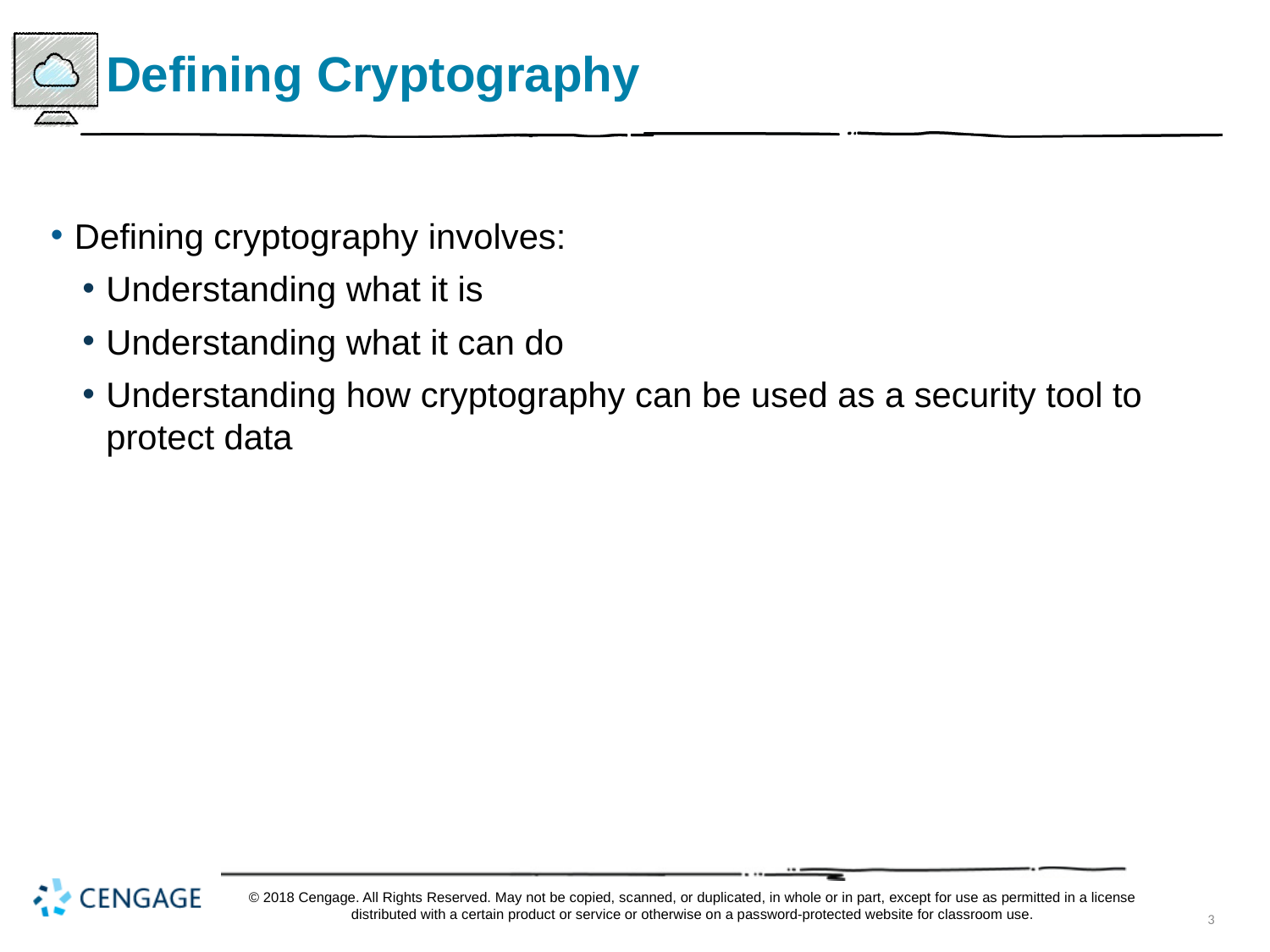

# Defining Cryptography
Defining cryptography involves:
Understanding what it is
Understanding what it can do
Understanding how cryptography can be used as a security tool to protect data
© 2018 Cengage. All Rights Reserved. May not be copied, scanned, or duplicated, in whole or in part, except for use as permitted in a license distributed with a certain product or service or otherwise on a password-protected website for classroom use.